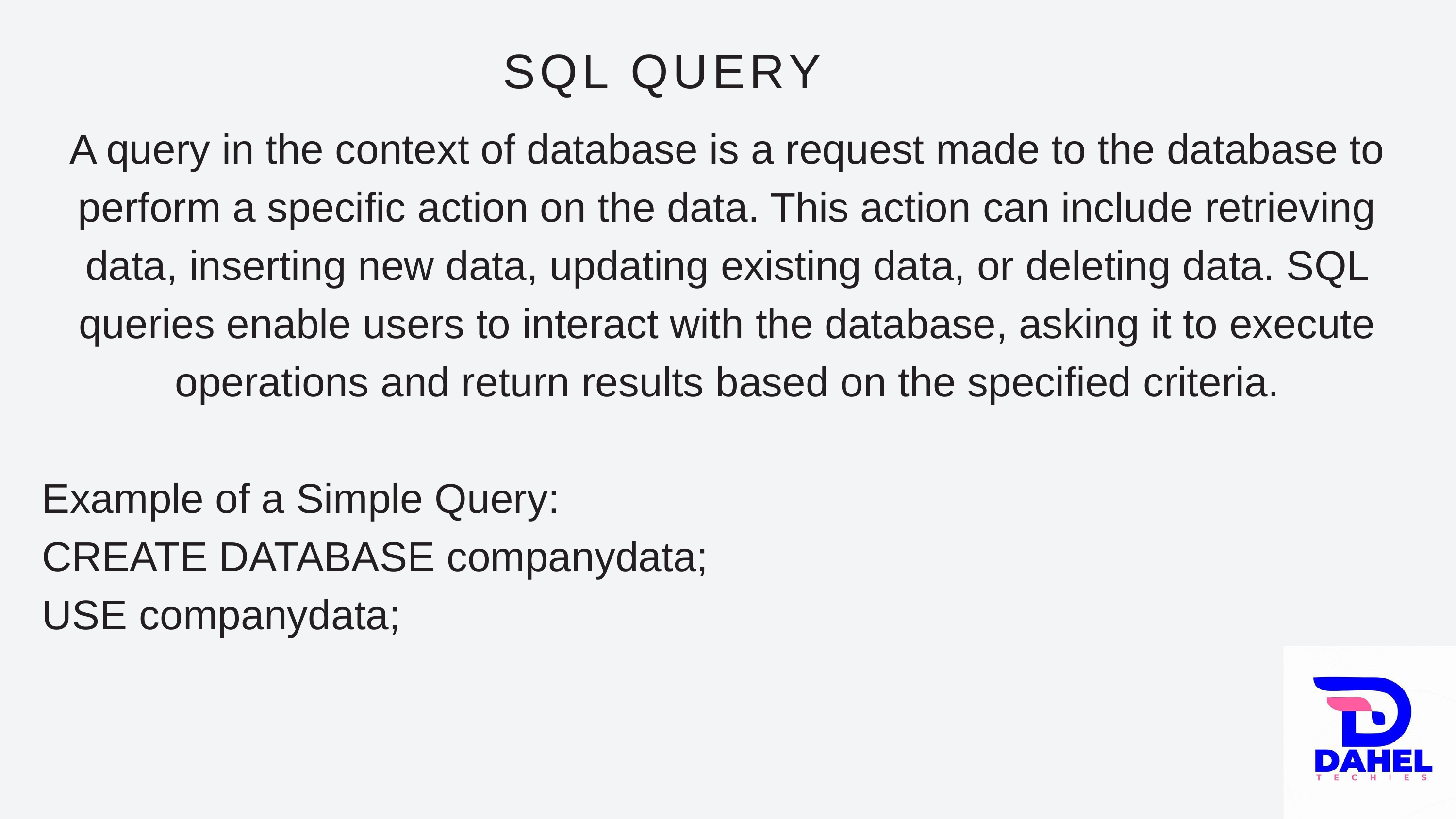

SQL QUERY
A query in the context of database is a request made to the database to perform a specific action on the data. This action can include retrieving data, inserting new data, updating existing data, or deleting data. SQL queries enable users to interact with the database, asking it to execute operations and return results based on the specified criteria.

Example of a Simple Query:
CREATE DATABASE companydata;
USE companydata;